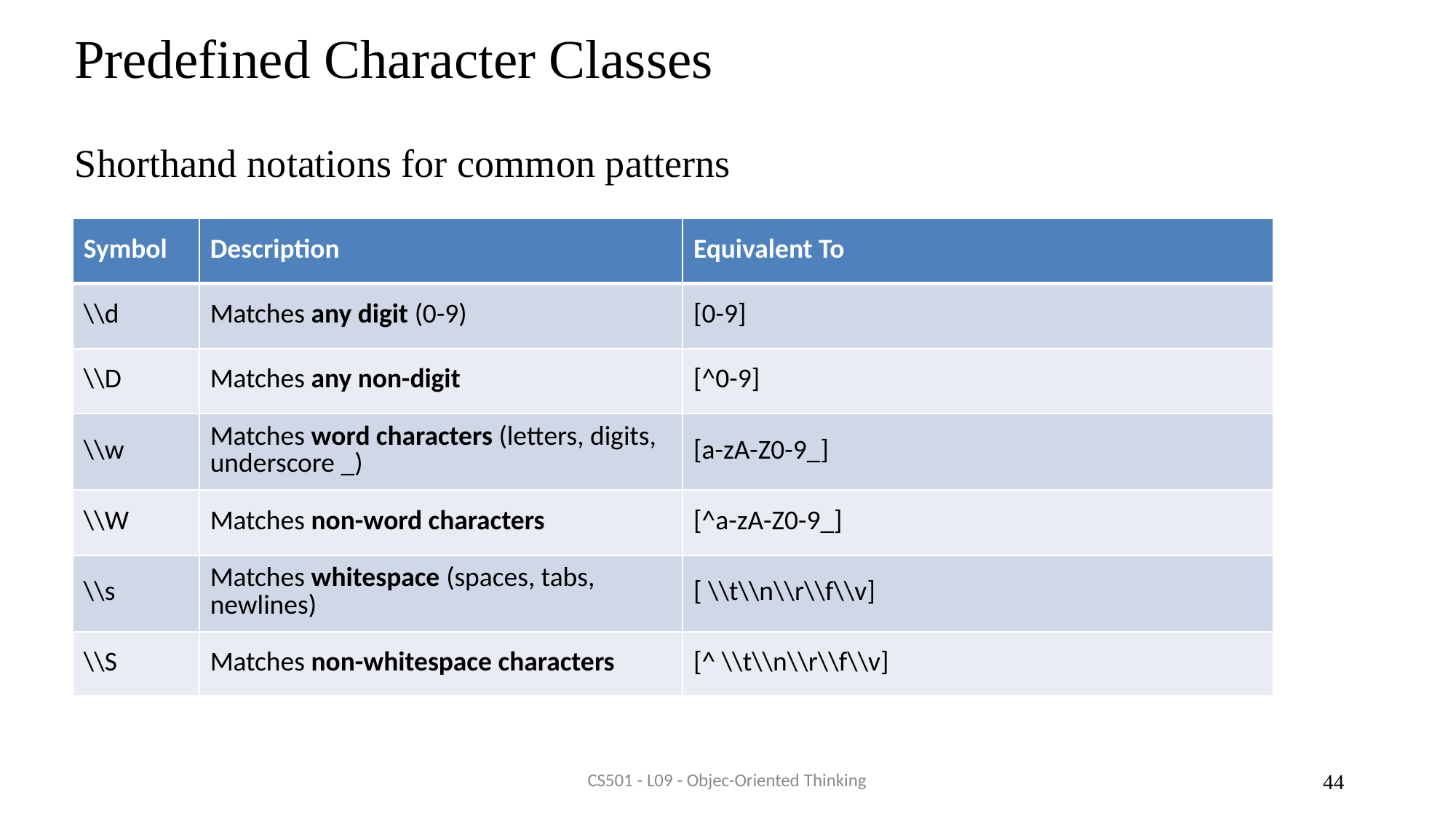

# Predefined Character Classes
Shorthand notations for common patterns
| Symbol | Description | Equivalent To |
| --- | --- | --- |
| \\d | Matches any digit (0-9) | [0-9] |
| \\D | Matches any non-digit | [^0-9] |
| \\w | Matches word characters (letters, digits, underscore \_) | [a-zA-Z0-9\_] |
| \\W | Matches non-word characters | [^a-zA-Z0-9\_] |
| \\s | Matches whitespace (spaces, tabs, newlines) | [ \\t\\n\\r\\f\\v] |
| \\S | Matches non-whitespace characters | [^ \\t\\n\\r\\f\\v] |
CS501 - L09 - Objec-Oriented Thinking
44